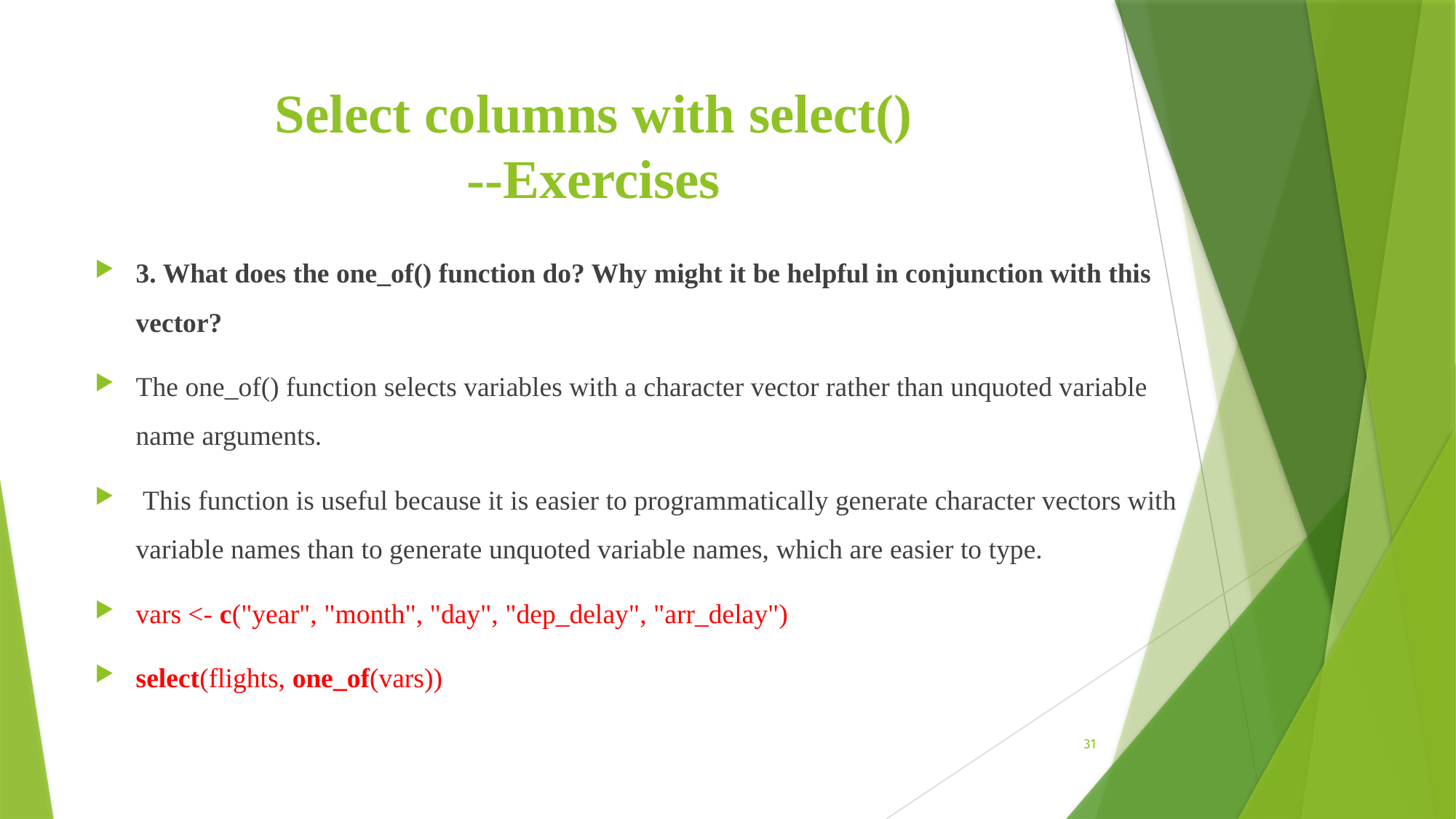

# Select columns with select() --Exercises
3. What does the one_of() function do? Why might it be helpful in conjunction with this vector?
The one_of() function selects variables with a character vector rather than unquoted variable name arguments.
 This function is useful because it is easier to programmatically generate character vectors with variable names than to generate unquoted variable names, which are easier to type.
vars <- c("year", "month", "day", "dep_delay", "arr_delay")
select(flights, one_of(vars))
31